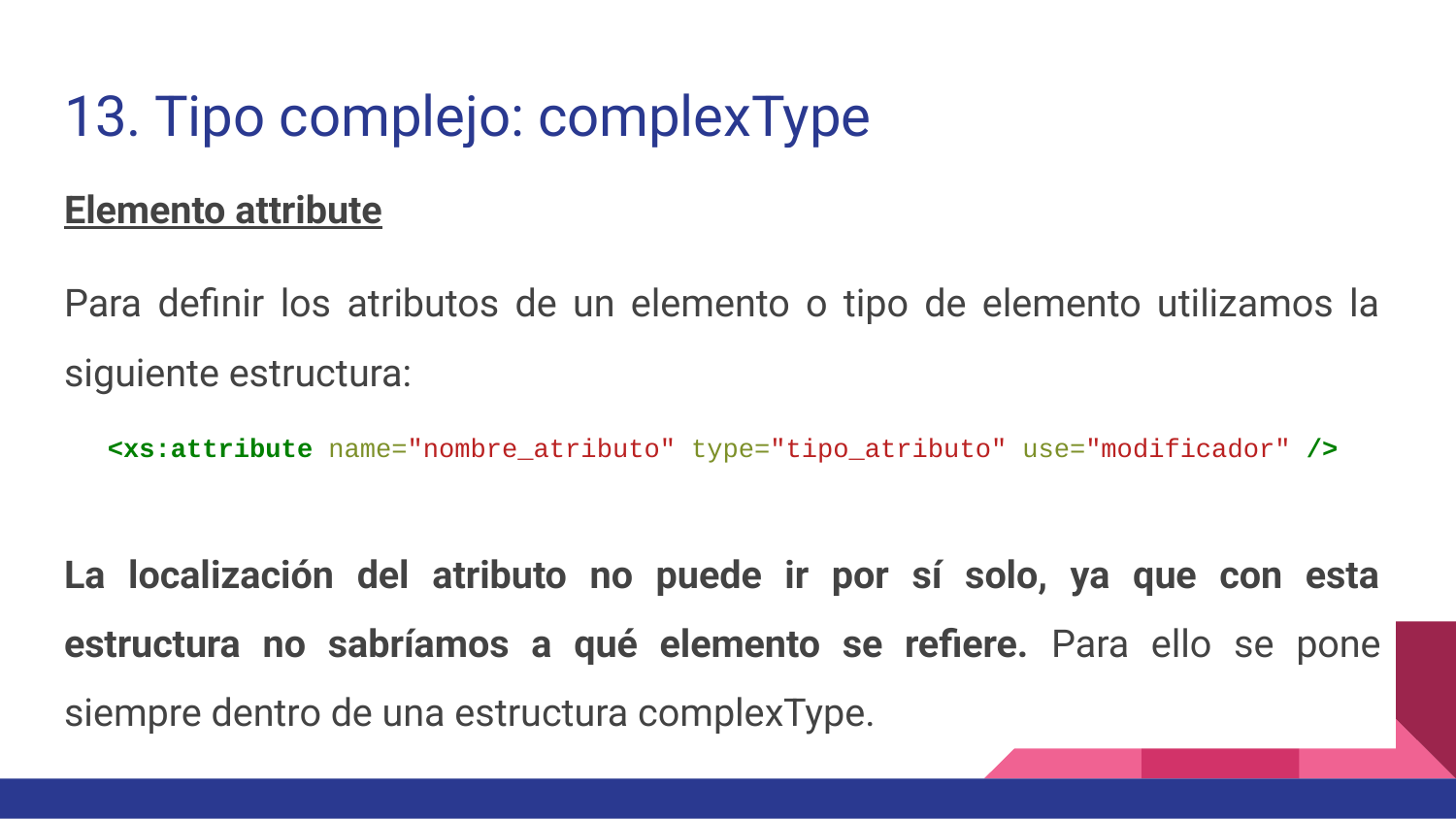

# 13. Tipo complejo: complexType
Elemento attribute
Para definir los atributos de un elemento o tipo de elemento utilizamos la siguiente estructura:
<xs:attribute name="nombre_atributo" type="tipo_atributo" use="modificador" />

La localización del atributo no puede ir por sí solo, ya que con esta estructura no sabríamos a qué elemento se refiere. Para ello se pone siempre dentro de una estructura complexType.